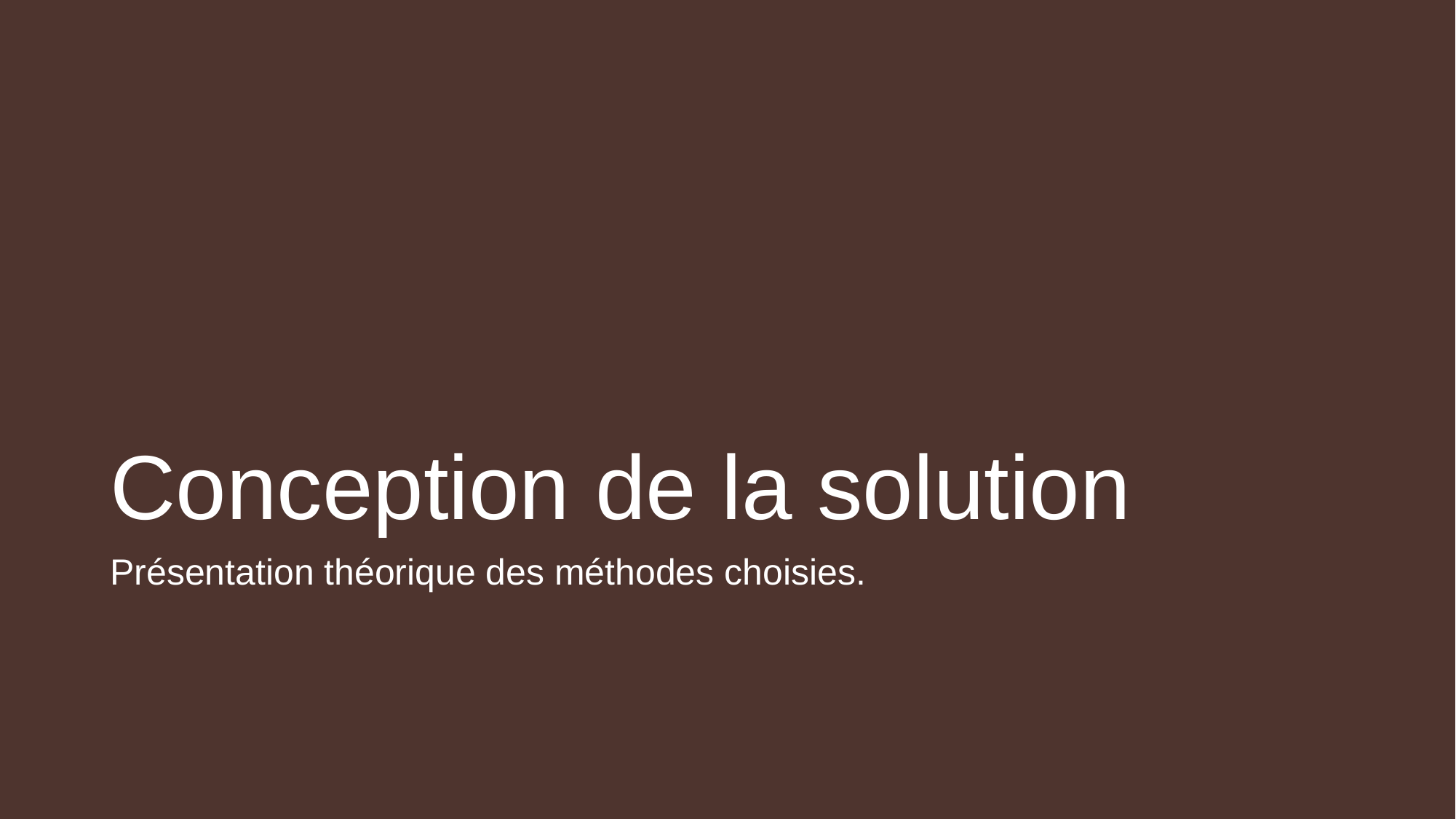

# Conception de la solution
Présentation théorique des méthodes choisies.